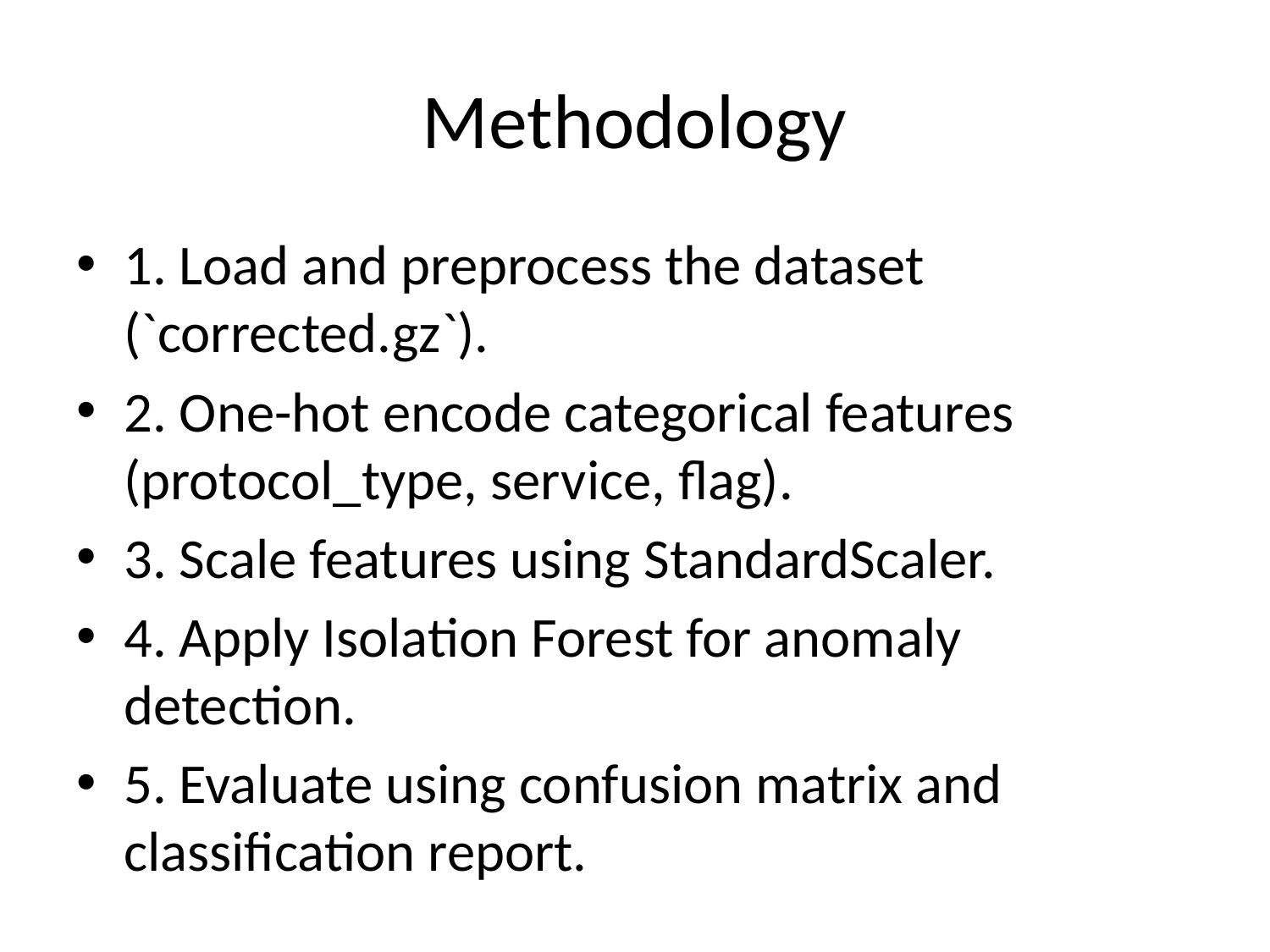

# Methodology
1. Load and preprocess the dataset (`corrected.gz`).
2. One-hot encode categorical features (protocol_type, service, flag).
3. Scale features using StandardScaler.
4. Apply Isolation Forest for anomaly detection.
5. Evaluate using confusion matrix and classification report.